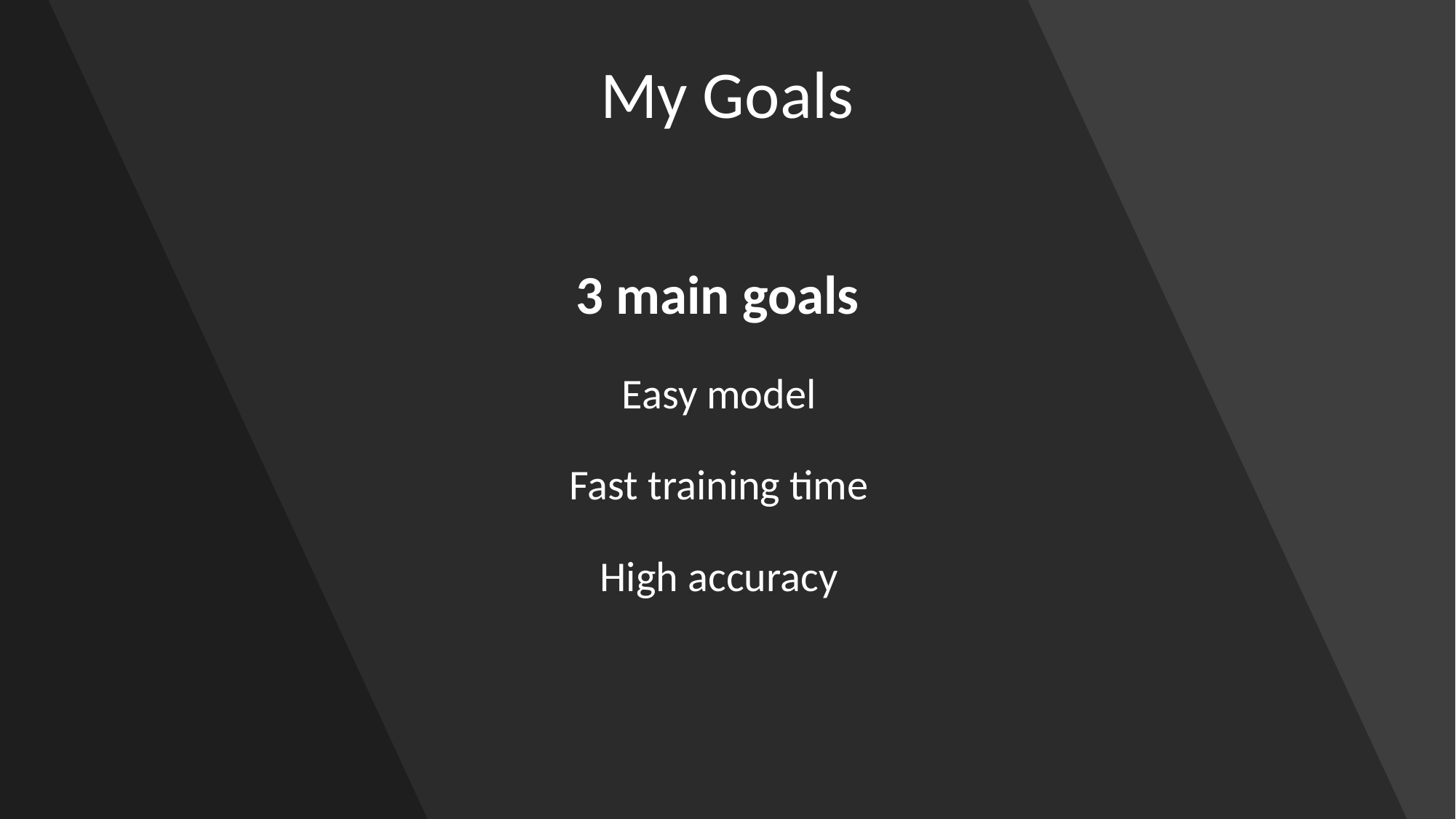

# My Goals

3 main goals

Easy model

Fast training time

High accuracy